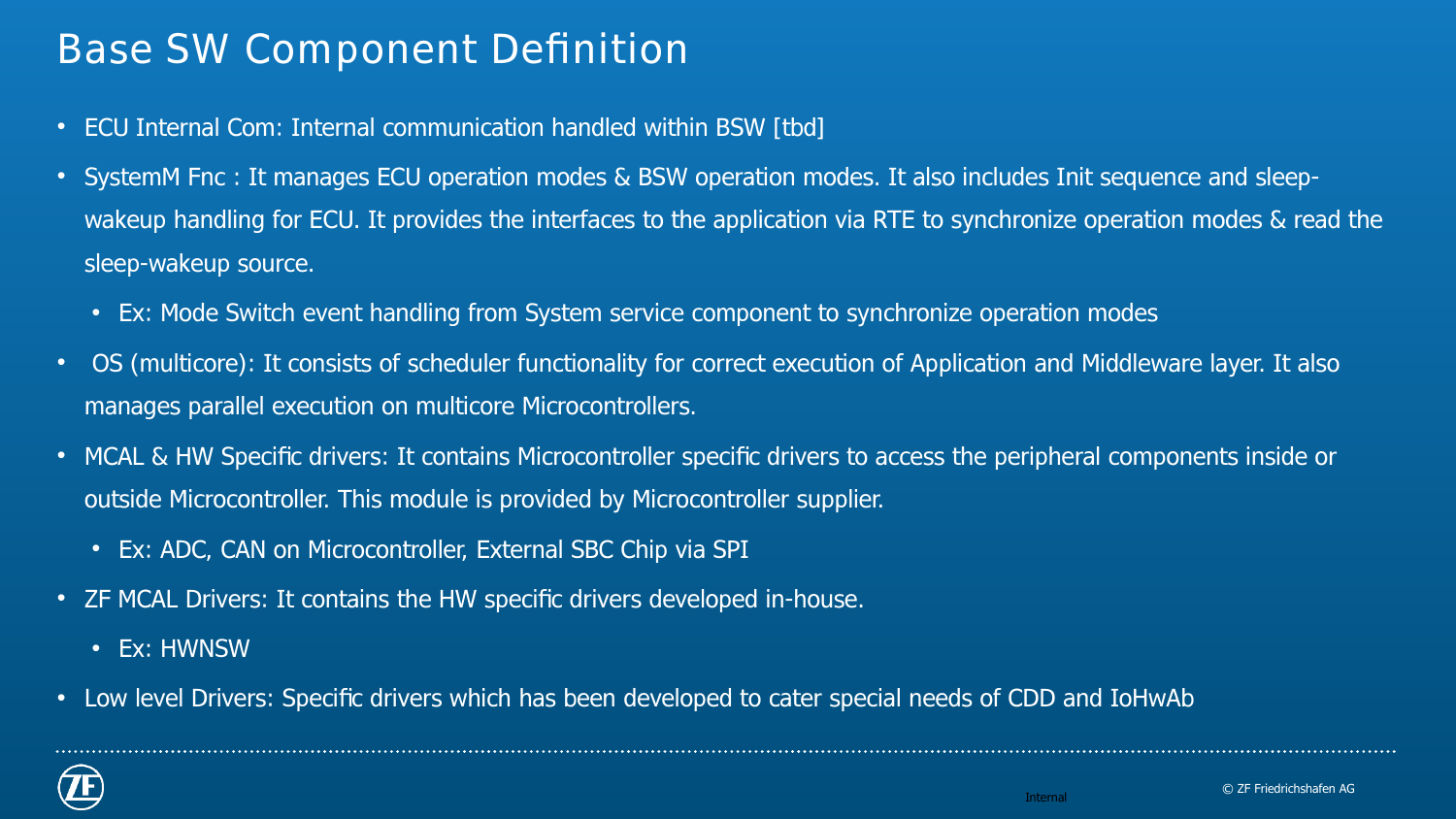

# Base SW Component Definition
ECU Internal Com: Internal communication handled within BSW [tbd]
SystemM Fnc : It manages ECU operation modes & BSW operation modes. It also includes Init sequence and sleep-wakeup handling for ECU. It provides the interfaces to the application via RTE to synchronize operation modes & read the sleep-wakeup source.
Ex: Mode Switch event handling from System service component to synchronize operation modes
 OS (multicore): It consists of scheduler functionality for correct execution of Application and Middleware layer. It also manages parallel execution on multicore Microcontrollers.
MCAL & HW Specific drivers: It contains Microcontroller specific drivers to access the peripheral components inside or outside Microcontroller. This module is provided by Microcontroller supplier.
Ex: ADC, CAN on Microcontroller, External SBC Chip via SPI
ZF MCAL Drivers: It contains the HW specific drivers developed in-house.
Ex: HWNSW
Low level Drivers: Specific drivers which has been developed to cater special needs of CDD and IoHwAb

7